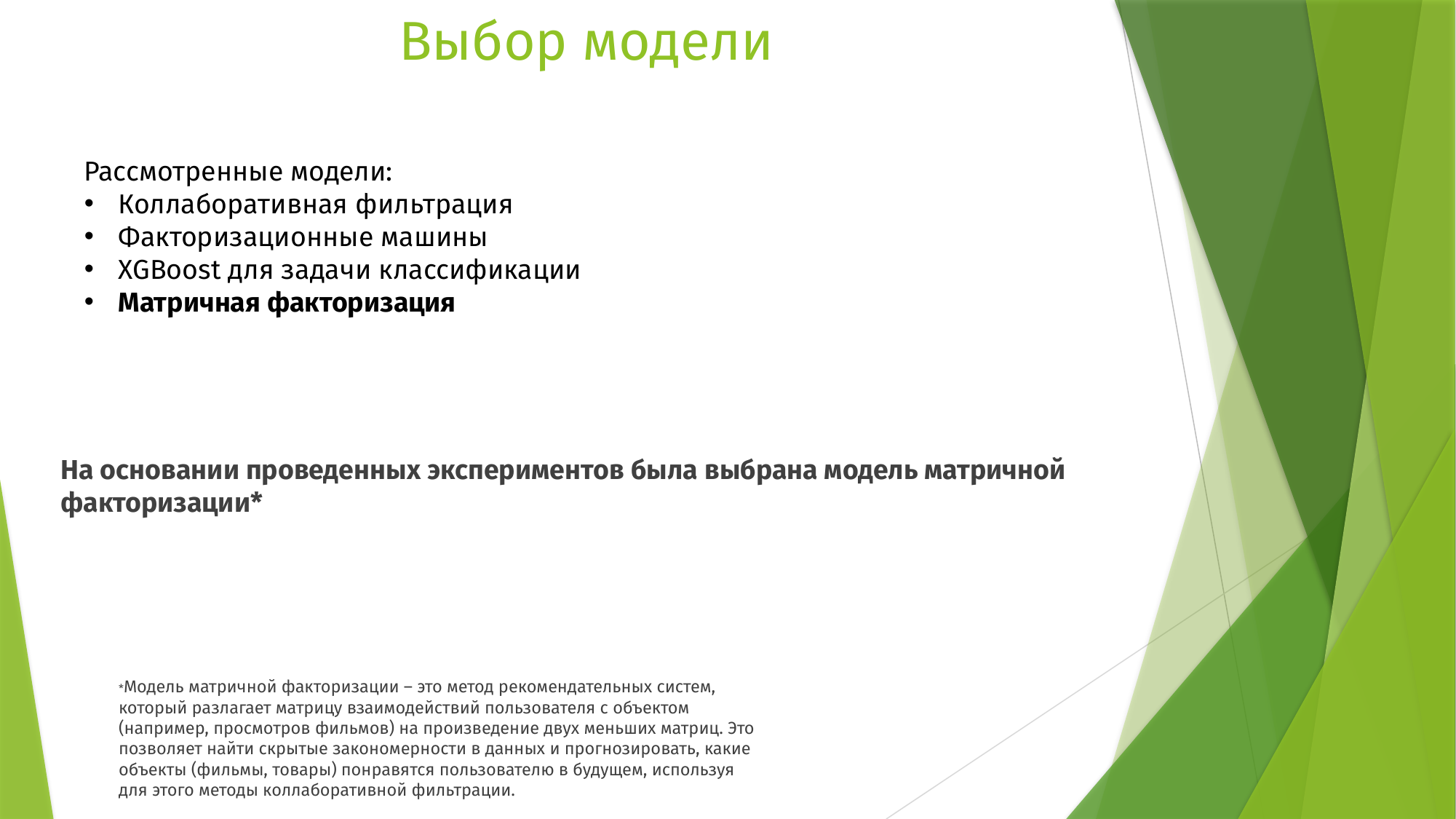

# Выбор модели
Рассмотренные модели:
Коллаборативная фильтрация
Факторизационные машины
XGBoost для задачи классификации
Матричная факторизация

На основании проведенных экспериментов была выбрана модель матричной факторизации*
*Модель матричной факторизации – это метод рекомендательных систем, который разлагает матрицу взаимодействий пользователя с объектом (например, просмотров фильмов) на произведение двух меньших матриц. Это позволяет найти скрытые закономерности в данных и прогнозировать, какие объекты (фильмы, товары) понравятся пользователю в будущем, используя для этого методы коллаборативной фильтрации.